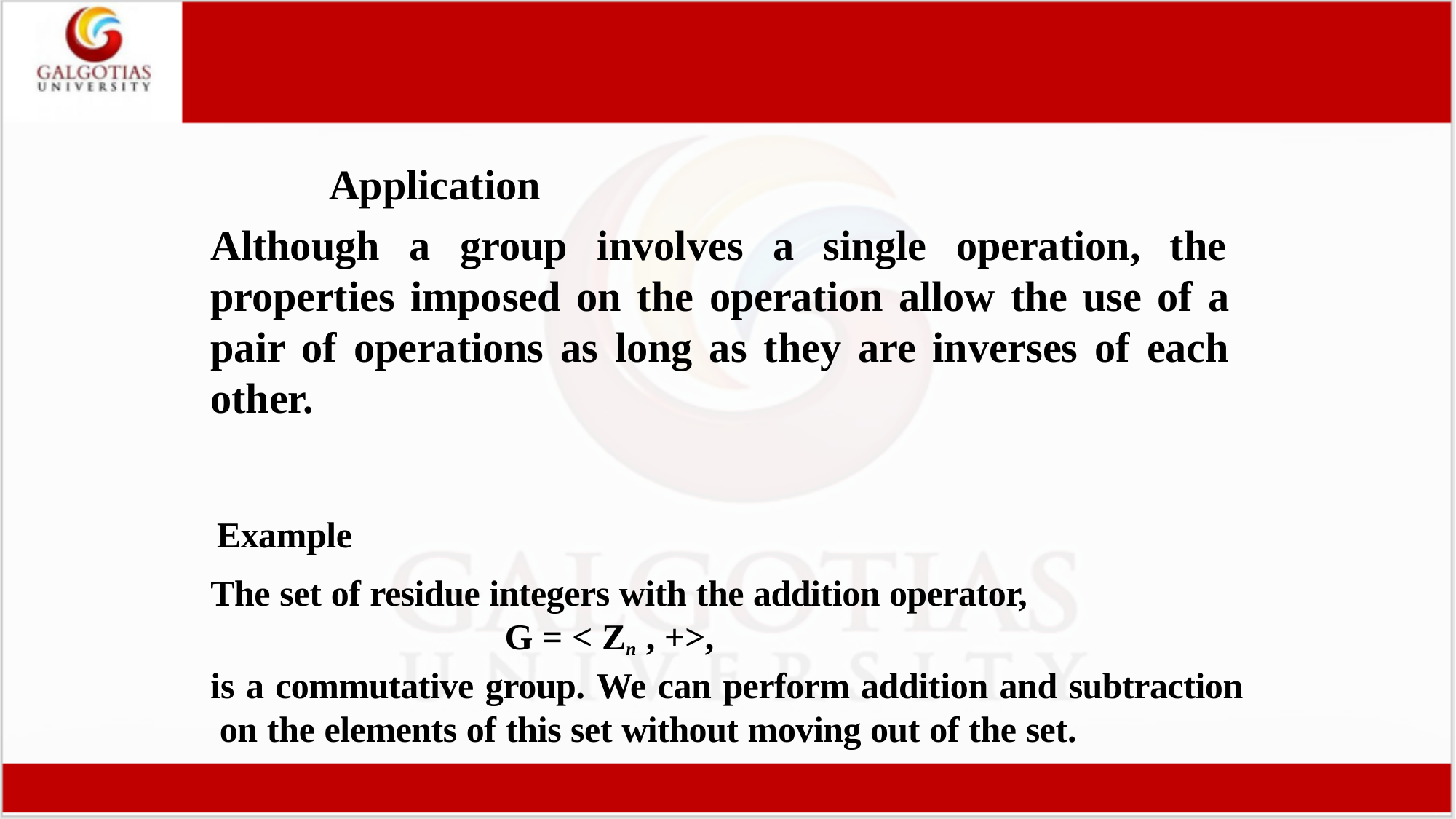

Application
Although a group involves a single operation, the  properties imposed on the operation allow the use of a  pair of operations as long as they are inverses of each  other.

Example
The set of residue integers with the addition operator,
G = < Zn , +>,
is a commutative group. We can perform addition and subtraction  on the elements of this set without moving out of the set.